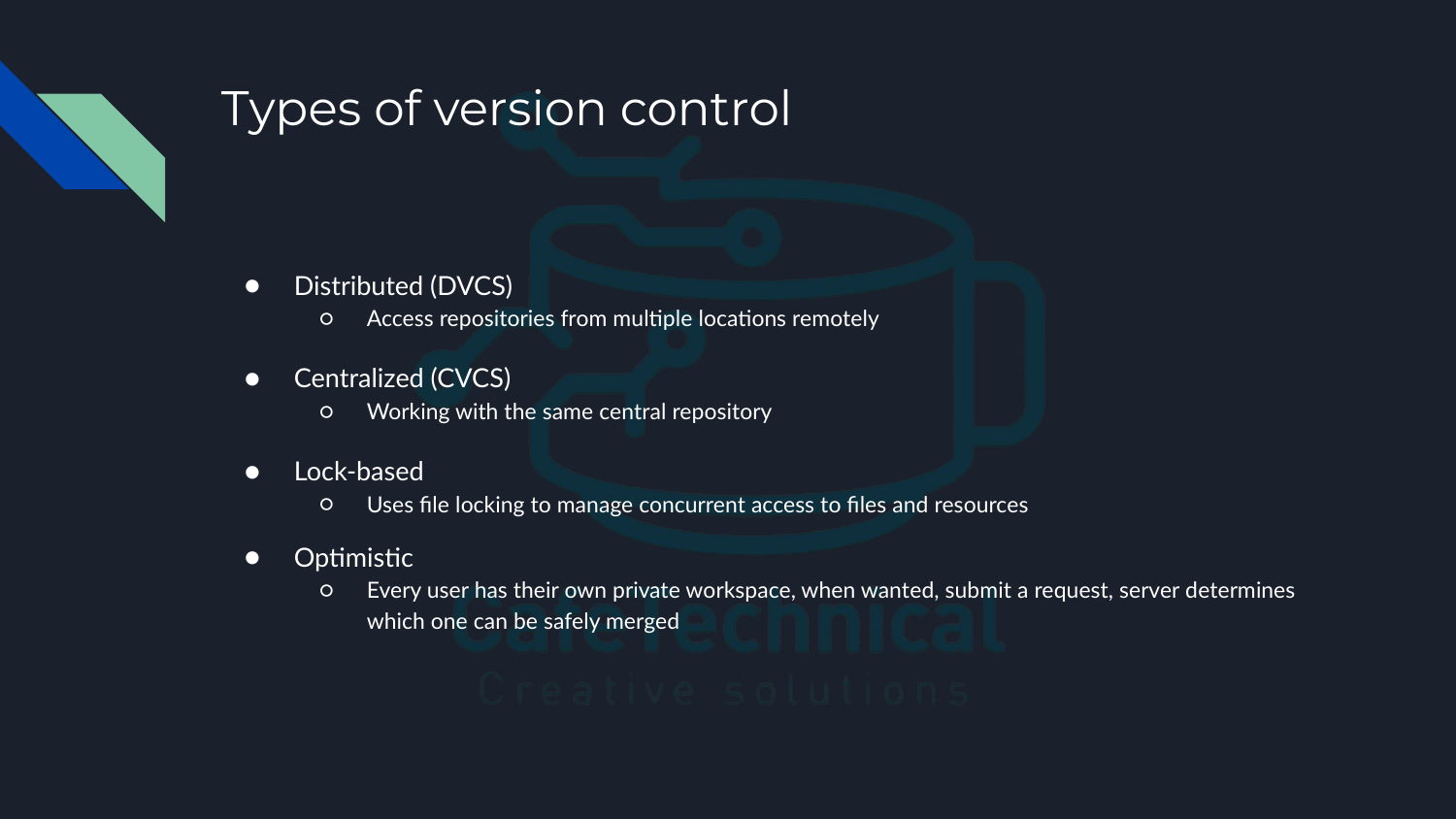

# Types of version control
Distributed (DVCS)
Access repositories from multiple locations remotely
Centralized (CVCS)
Working with the same central repository
Lock-based
Uses file locking to manage concurrent access to files and resources
Optimistic
Every user has their own private workspace, when wanted, submit a request, server determines which one can be safely merged